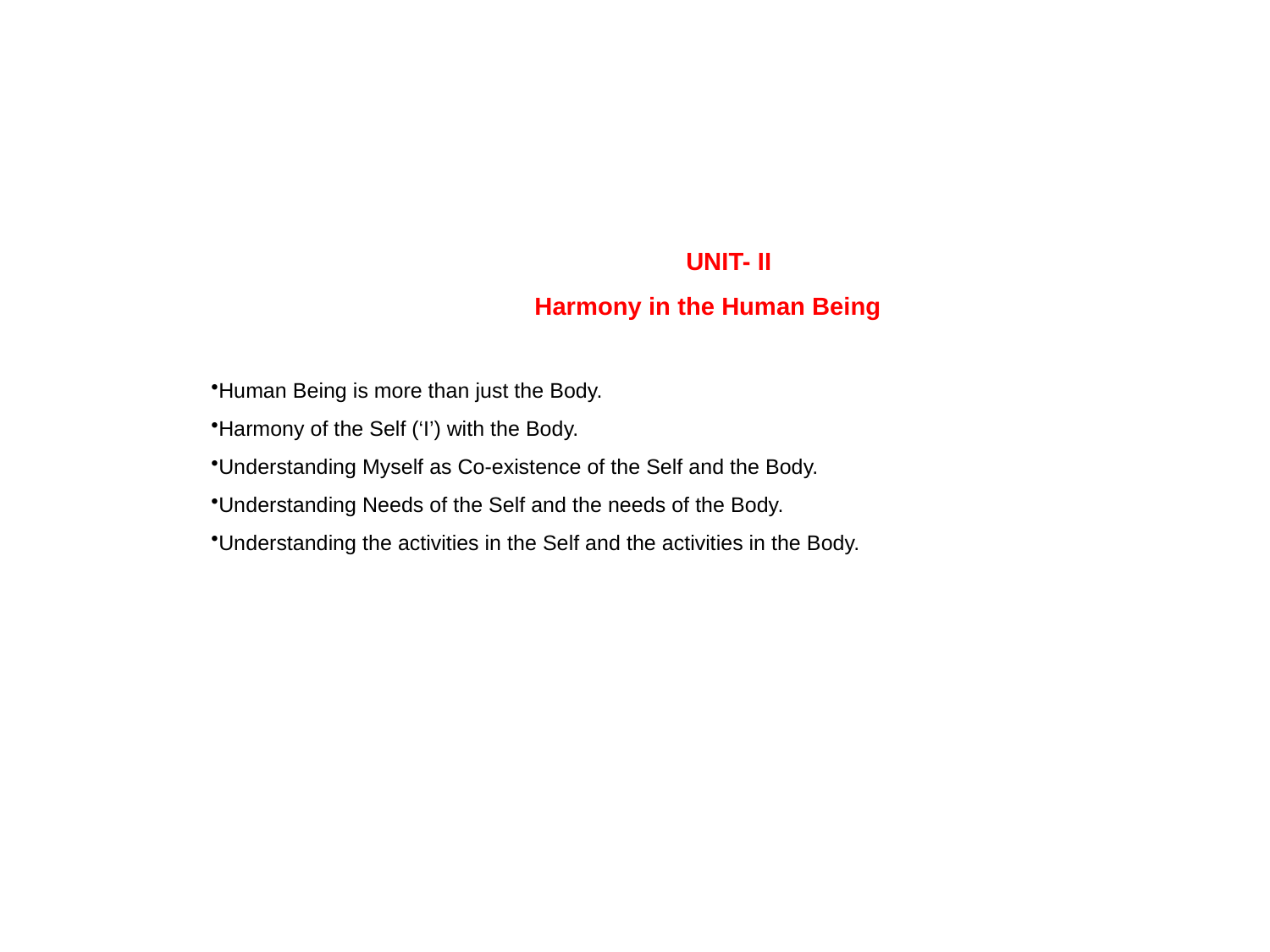

UNIT- II
Harmony in the Human Being

Human Being is more than just the Body.
Harmony of the Self (‘I’) with the Body.
Understanding Myself as Co-existence of the Self and the Body.
Understanding Needs of the Self and the needs of the Body.
Understanding the activities in the Self and the activities in the Body.